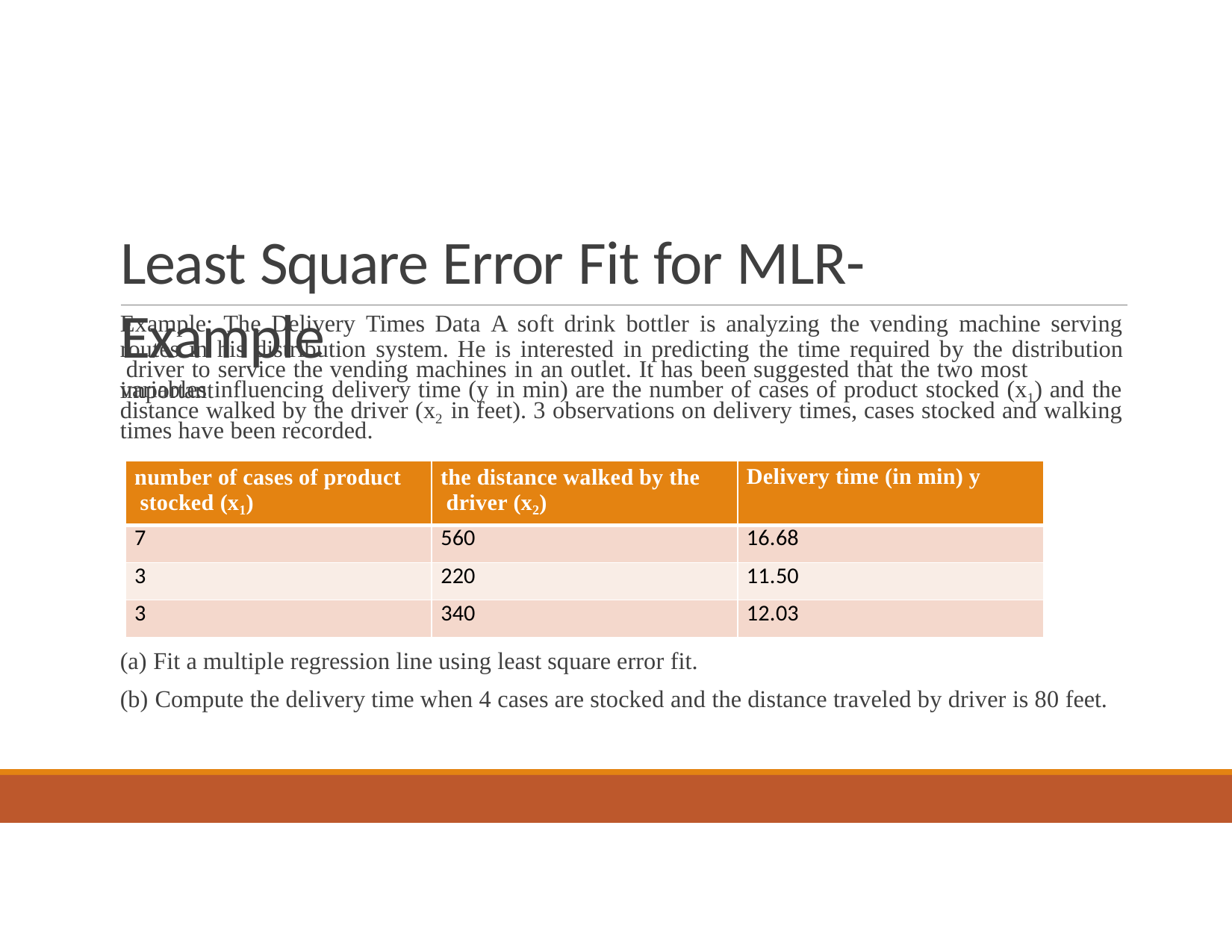

# Least Square Error Fit for MLR- Example
Example: The Delivery Times Data A soft drink bottler is analyzing the vending machine serving
routes in his distribution system. He is interested in predicting the time required by the distribution  driver to service the vending machines in an outlet. It has been suggested that the two most important
variables influencing delivery time (y in min) are the number of cases of product stocked (x1) and the
distance walked by the driver (x2 in feet). 3 observations on delivery times, cases stocked and walking
times have been recorded.
| number of cases of product stocked (x1) | the distance walked by the driver (x2) | Delivery time (in min) y |
| --- | --- | --- |
| 7 | 560 | 16.68 |
| 3 | 220 | 11.50 |
| 3 | 340 | 12.03 |
Fit a multiple regression line using least square error fit.
Compute the delivery time when 4 cases are stocked and the distance traveled by driver is 80 feet.